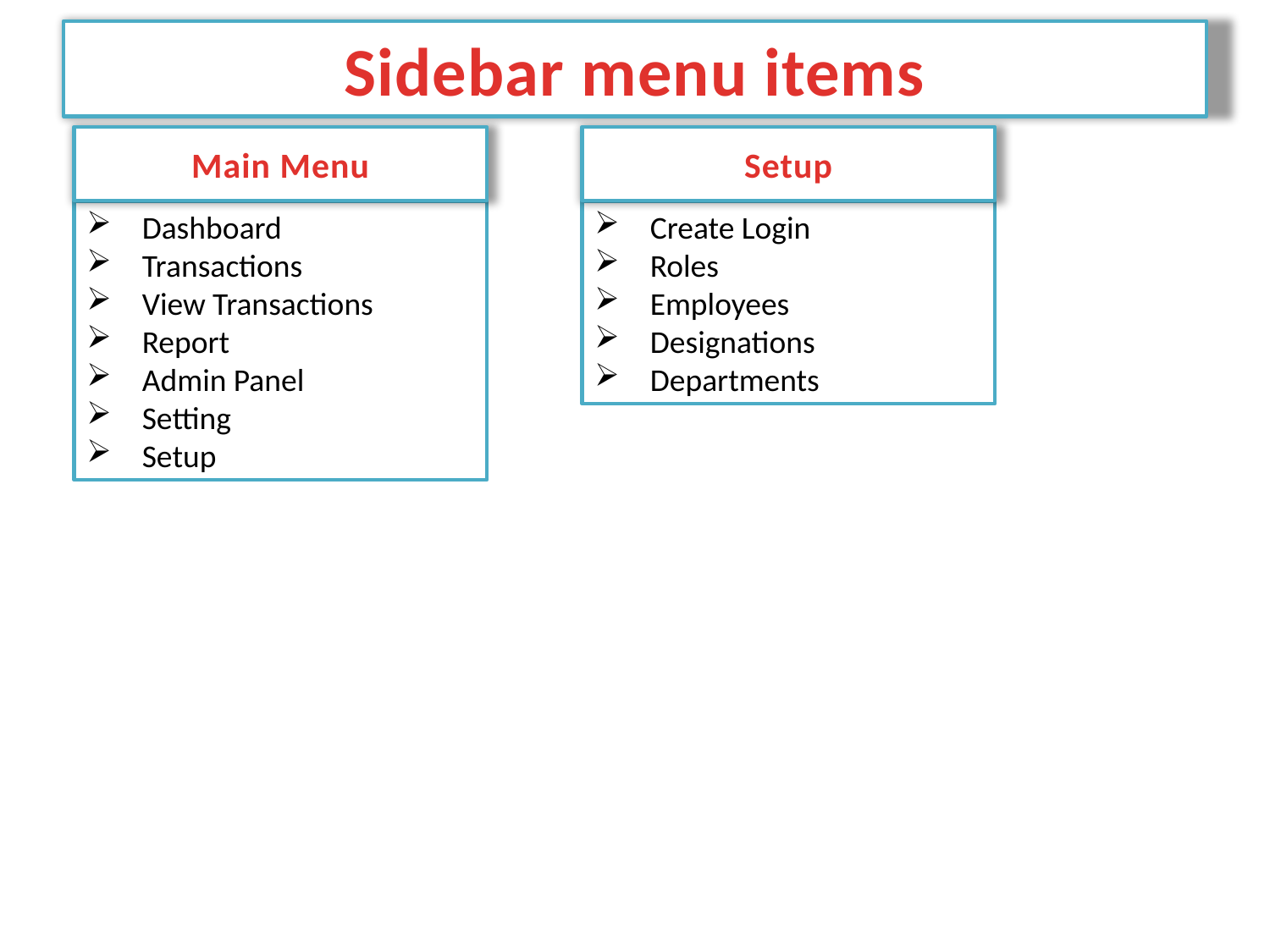

# Sidebar menu items
Setup
Main Menu
Create Login
Roles
Employees
Designations
Departments
Dashboard
Transactions
View Transactions
Report
Admin Panel
Setting
Setup